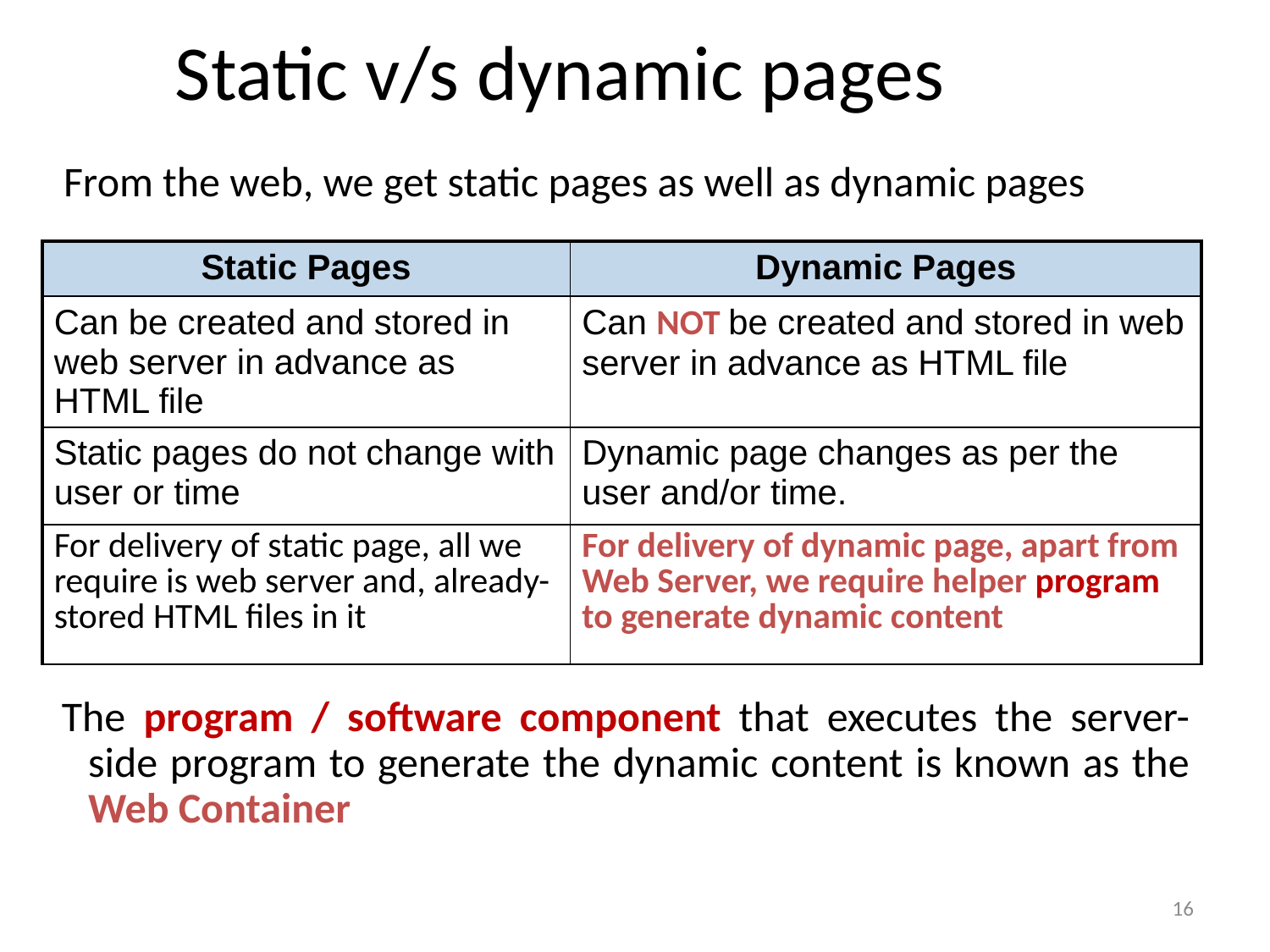

# Static v/s dynamic pages
 From the web, we get static pages as well as dynamic pages
| Static Pages | Dynamic Pages |
| --- | --- |
| Can be created and stored in web server in advance as HTML file | Can NOT be created and stored in web server in advance as HTML file |
| Static pages do not change with user or time | Dynamic page changes as per the user and/or time. |
| For delivery of static page, all we require is web server and, already-stored HTML files in it | For delivery of dynamic page, apart from Web Server, we require helper program to generate dynamic content |
The program / software component that executes the server-side program to generate the dynamic content is known as the Web Container
16